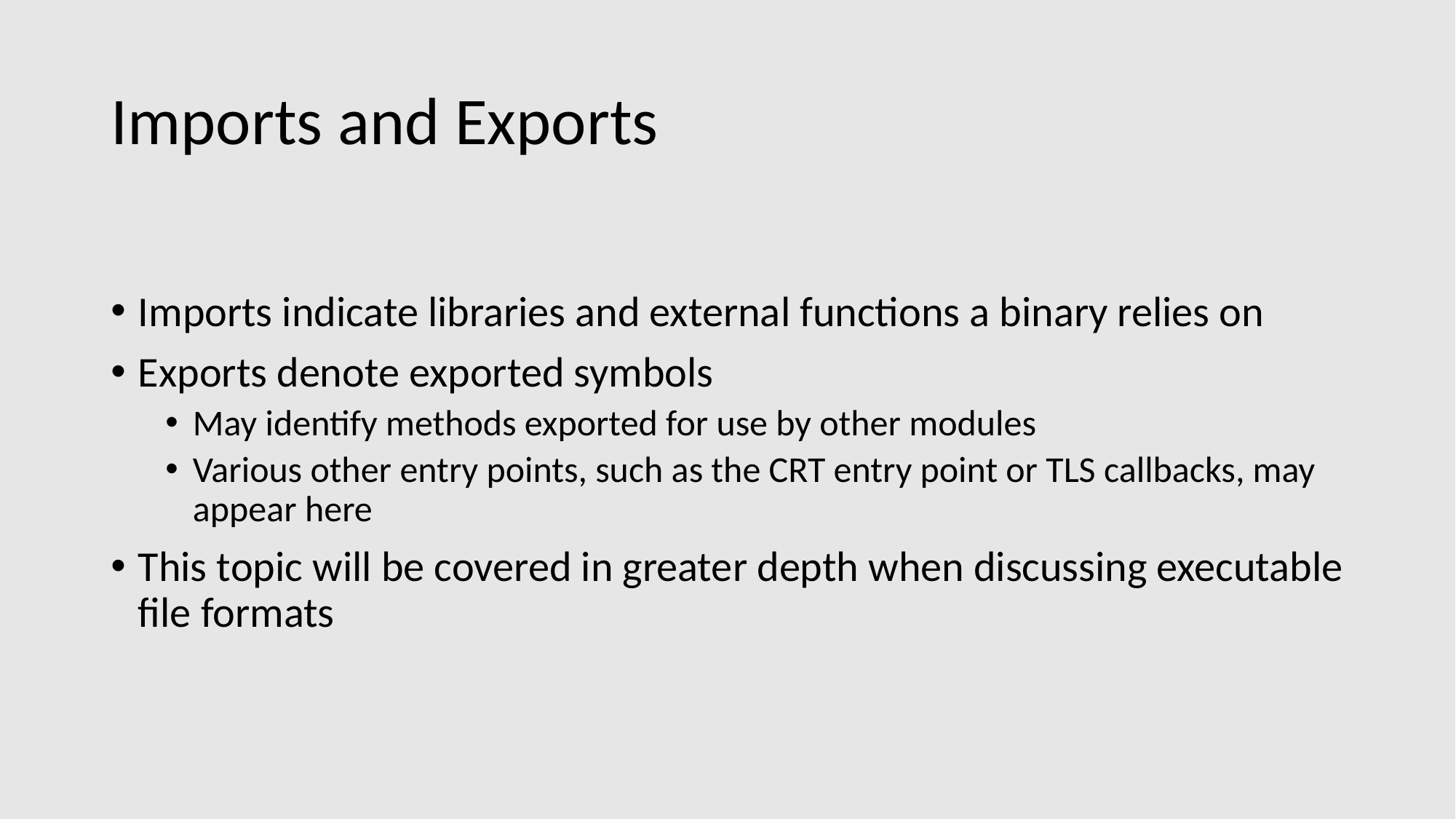

# Imports and Exports

Imports indicate libraries and external functions a binary relies on
Exports denote exported symbols
May identify methods exported for use by other modules
Various other entry points, such as the CRT entry point or TLS callbacks, may appear here
This topic will be covered in greater depth when discussing executable file formats